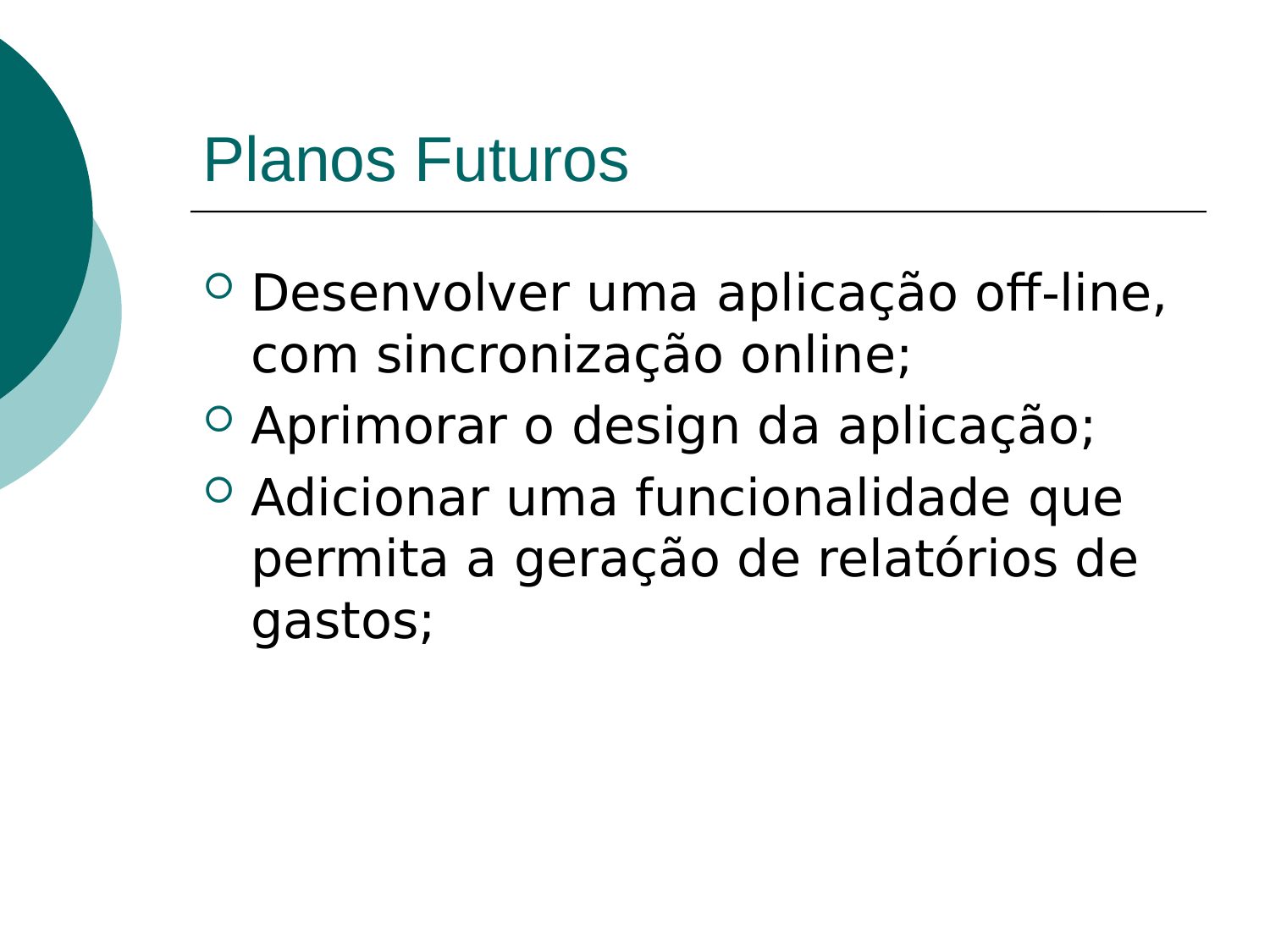

# Planos Futuros
Desenvolver uma aplicação off-line, com sincronização online;
Aprimorar o design da aplicação;
Adicionar uma funcionalidade que permita a geração de relatórios de gastos;